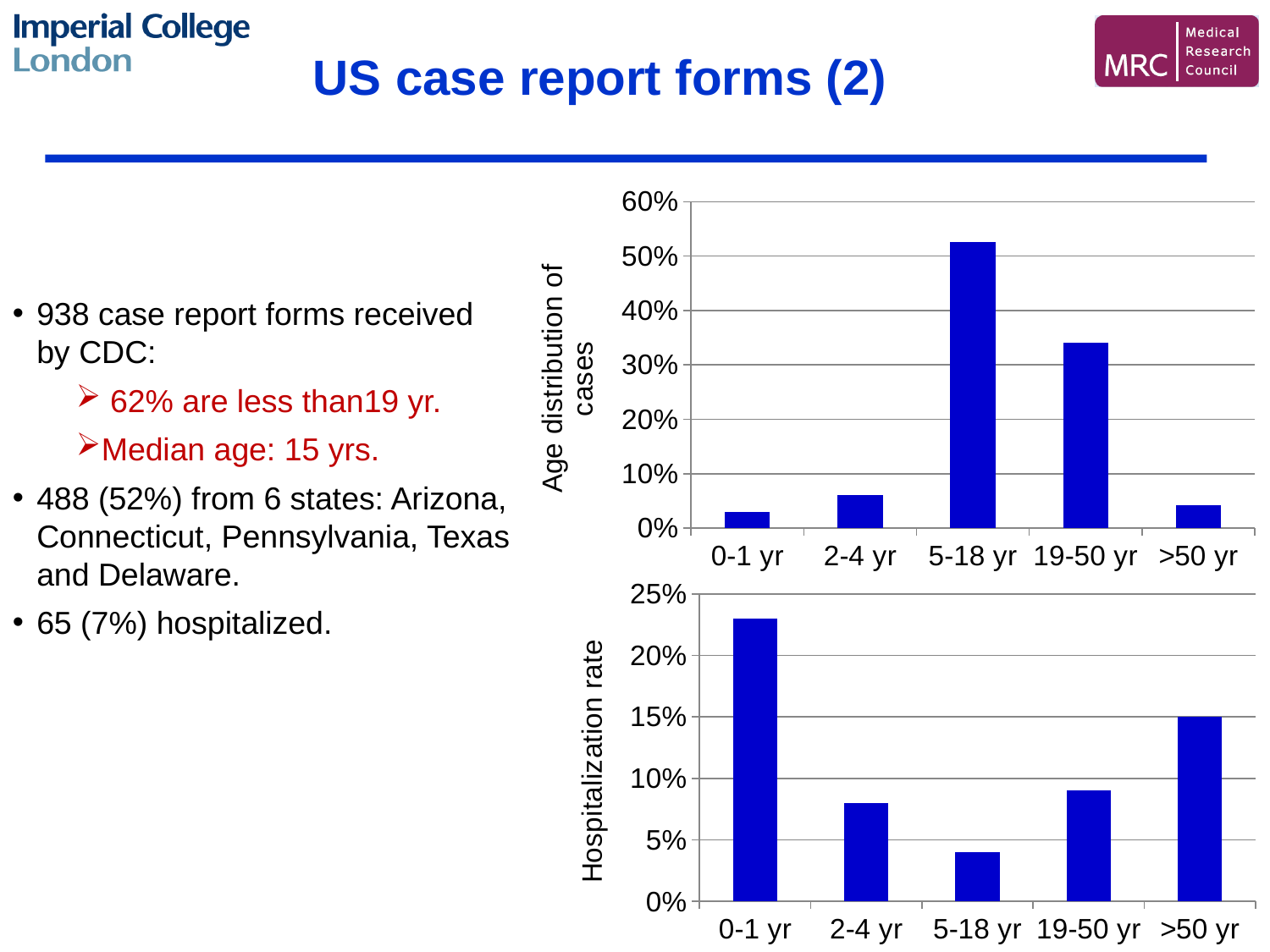

US case report forms (2)

### Chart

| Category |  |
|---|---|
| 0-1 yr | 0.030057803468208293 |
| 2-4 yr | 0.061271676300578025 |
| 5-18 yr | 0.5260115606936415 |
| 19-50 yr | 0.3410404624277459 |
| >50 yr | 0.041618497109827034 |
938 case report forms received by CDC:
 62% are less than19 yr.
Median age: 15 yrs.
488 (52%) from 6 states: Arizona, Connecticut, Pennsylvania, Texas and Delaware.
65 (7%) hospitalized.

### Chart

| Category |  |
|---|---|
| 0-1 yr | 0.23 |
| 2-4 yr | 0.08000000000000021 |
| 5-18 yr | 0.0400000000000001 |
| 19-50 yr | 0.09000000000000007 |
| >50 yr | 0.15000000000000024 |